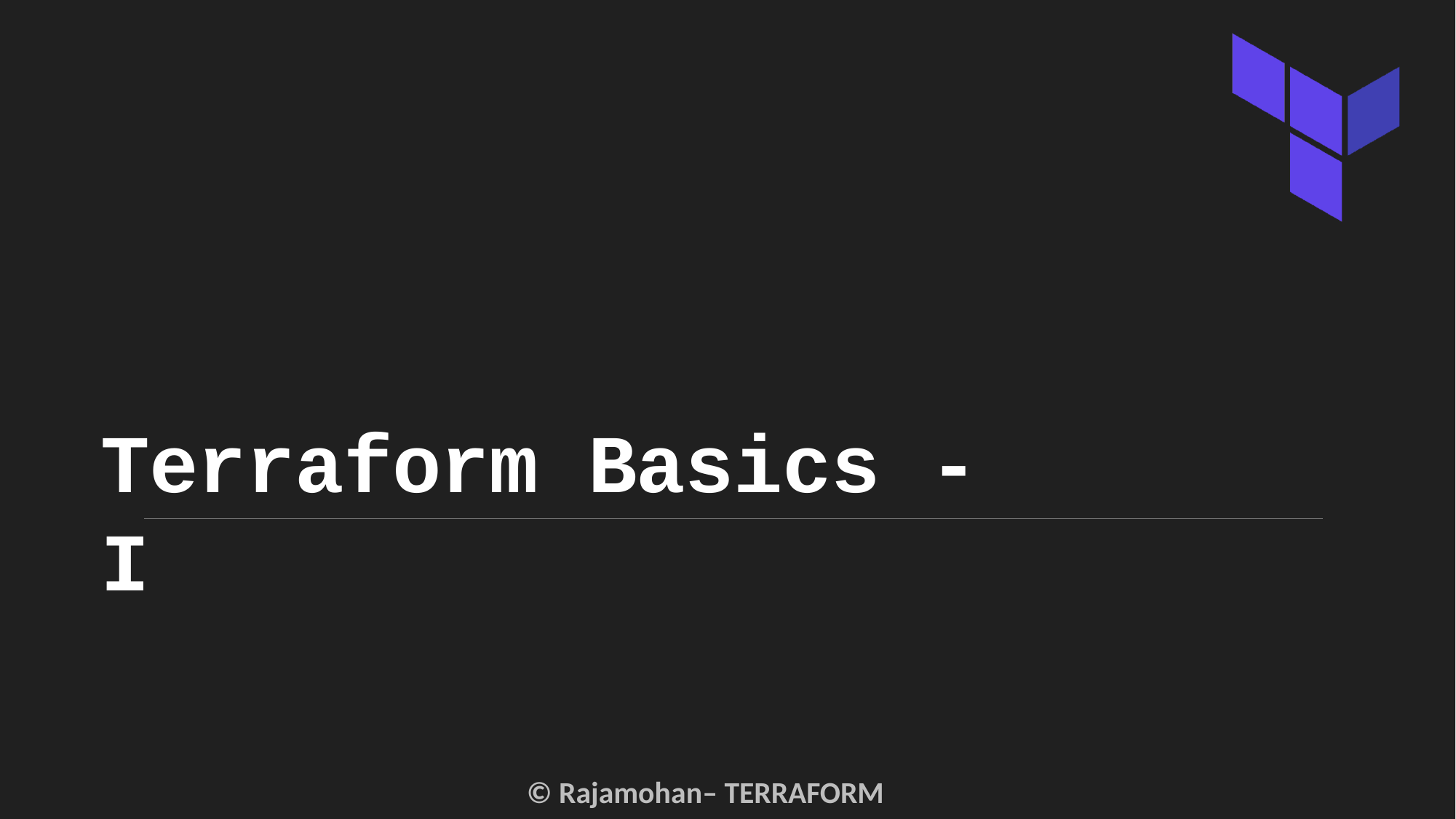

# Terraform Basics - I
© Rajamohan– TERRAFORM